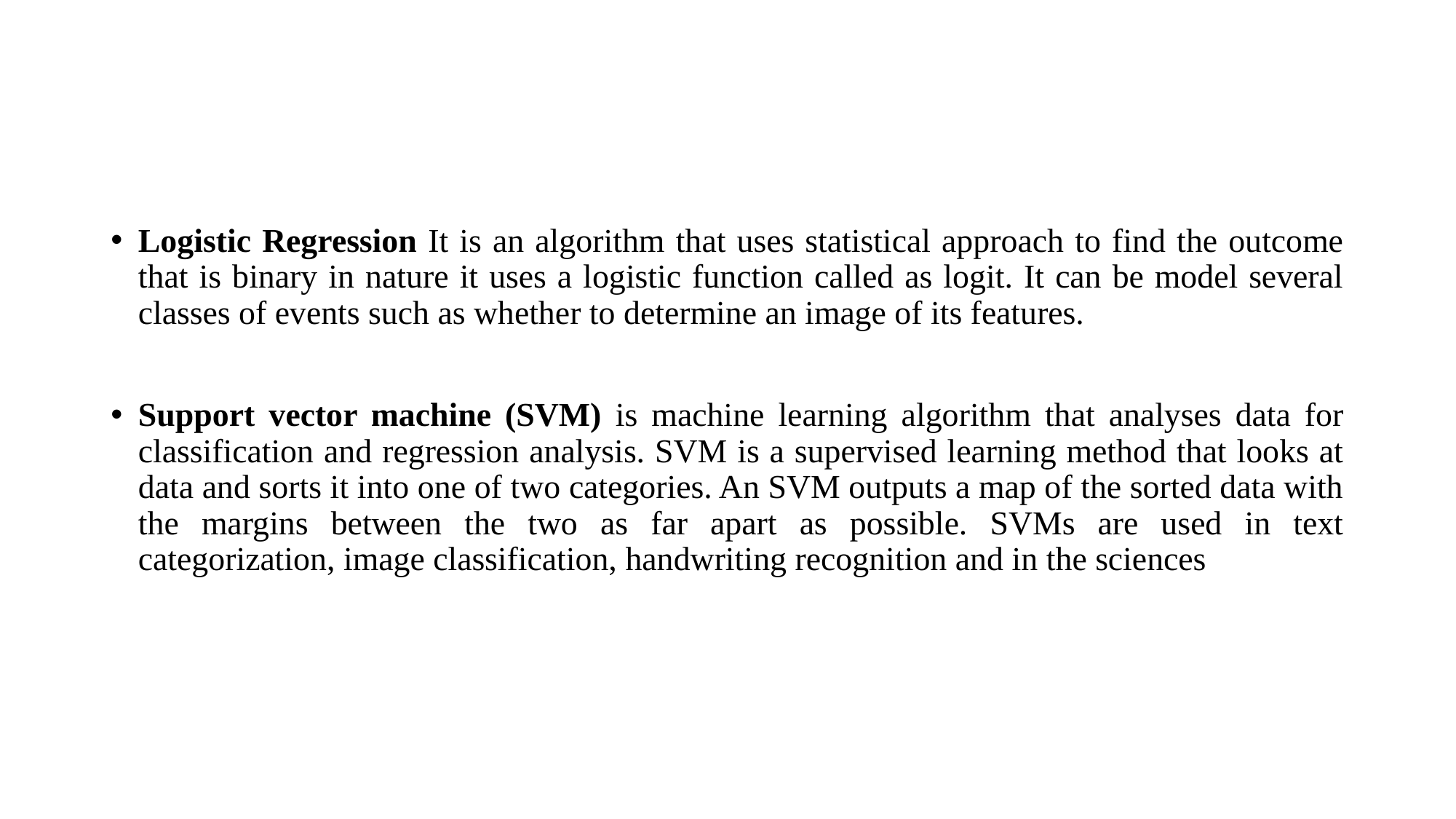

#
Logistic Regression It is an algorithm that uses statistical approach to find the outcome that is binary in nature it uses a logistic function called as logit. It can be model several classes of events such as whether to determine an image of its features.

Support vector machine (SVM) is machine learning algorithm that analyses data for classification and regression analysis. SVM is a supervised learning method that looks at data and sorts it into one of two categories. An SVM outputs a map of the sorted data with the margins between the two as far apart as possible. SVMs are used in text categorization, image classification, handwriting recognition and in the sciences